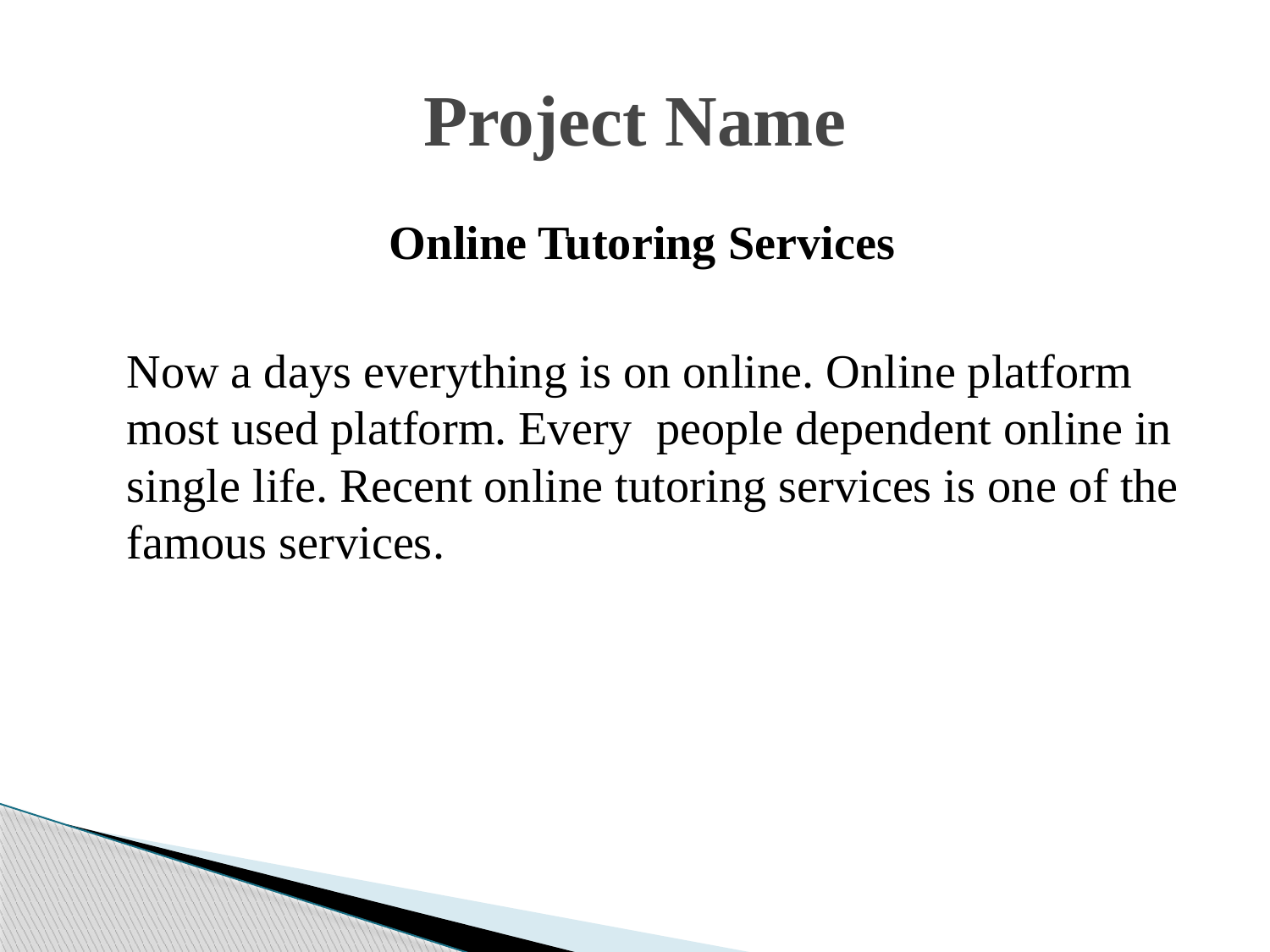

# Project Name
Online Tutoring Services

   Now a days everything is on online. Online platform most used platform. Every  people dependent online in single life. Recent online tutoring services is one of the famous services.